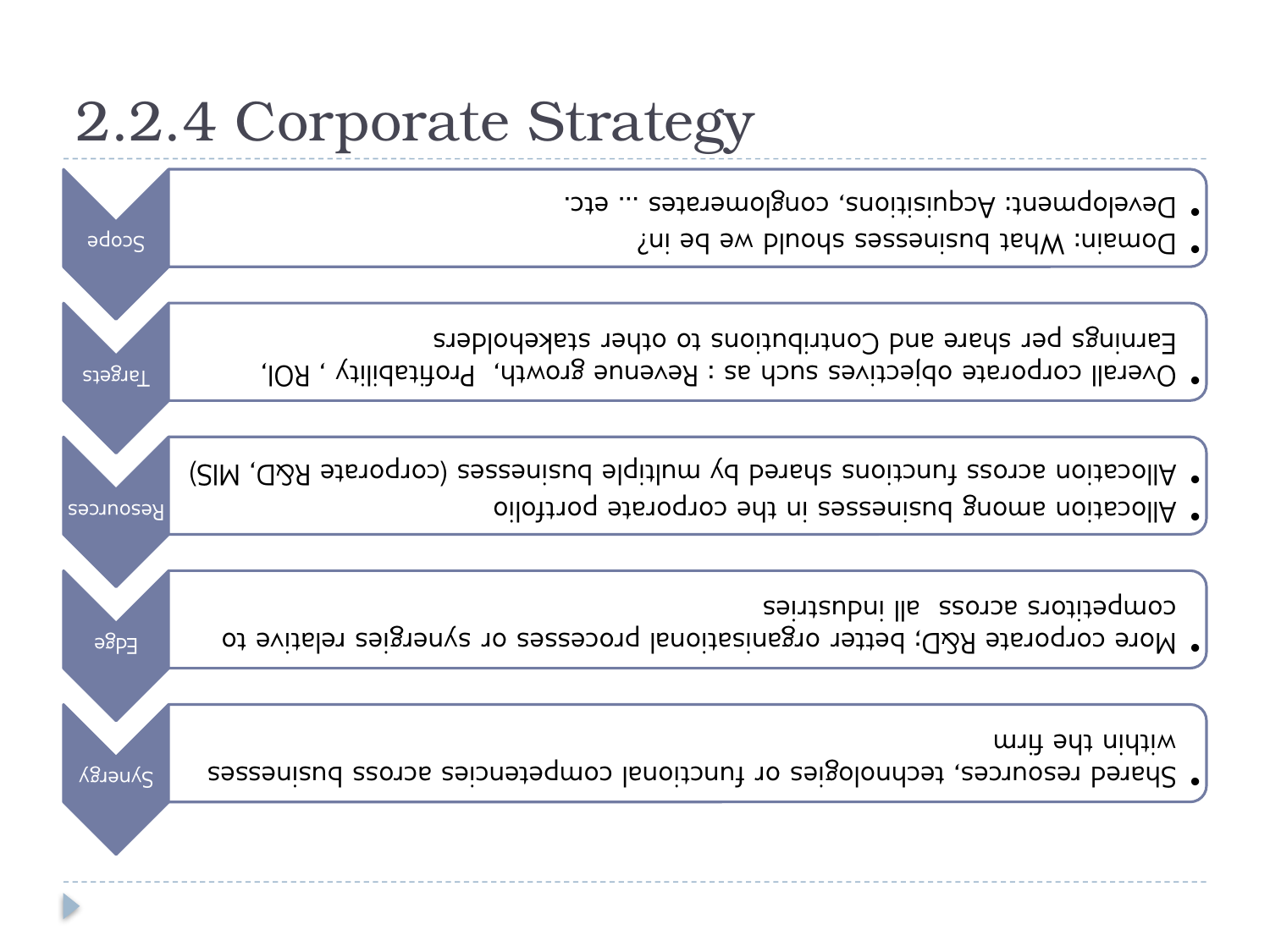

# 2.2.4 Corporate Strategy
Scope
Domain: What businesses should we be in?
Development: Acquisitions, conglomerates … etc.
Targets
Overall corporate objectives such as : Revenue growth,  Profitability , ROI, Earnings per share and Contributions to other stakeholders
Resources
Allocation among businesses in the corporate portfolio
Allocation across functions shared by multiple businesses (corporate R&D, MIS)
Edge
More corporate R&D; better organisational processes or synergies relative to competitors across  all industries
Synergy
Shared resources, technologies or functional competencies across businesses within the firm